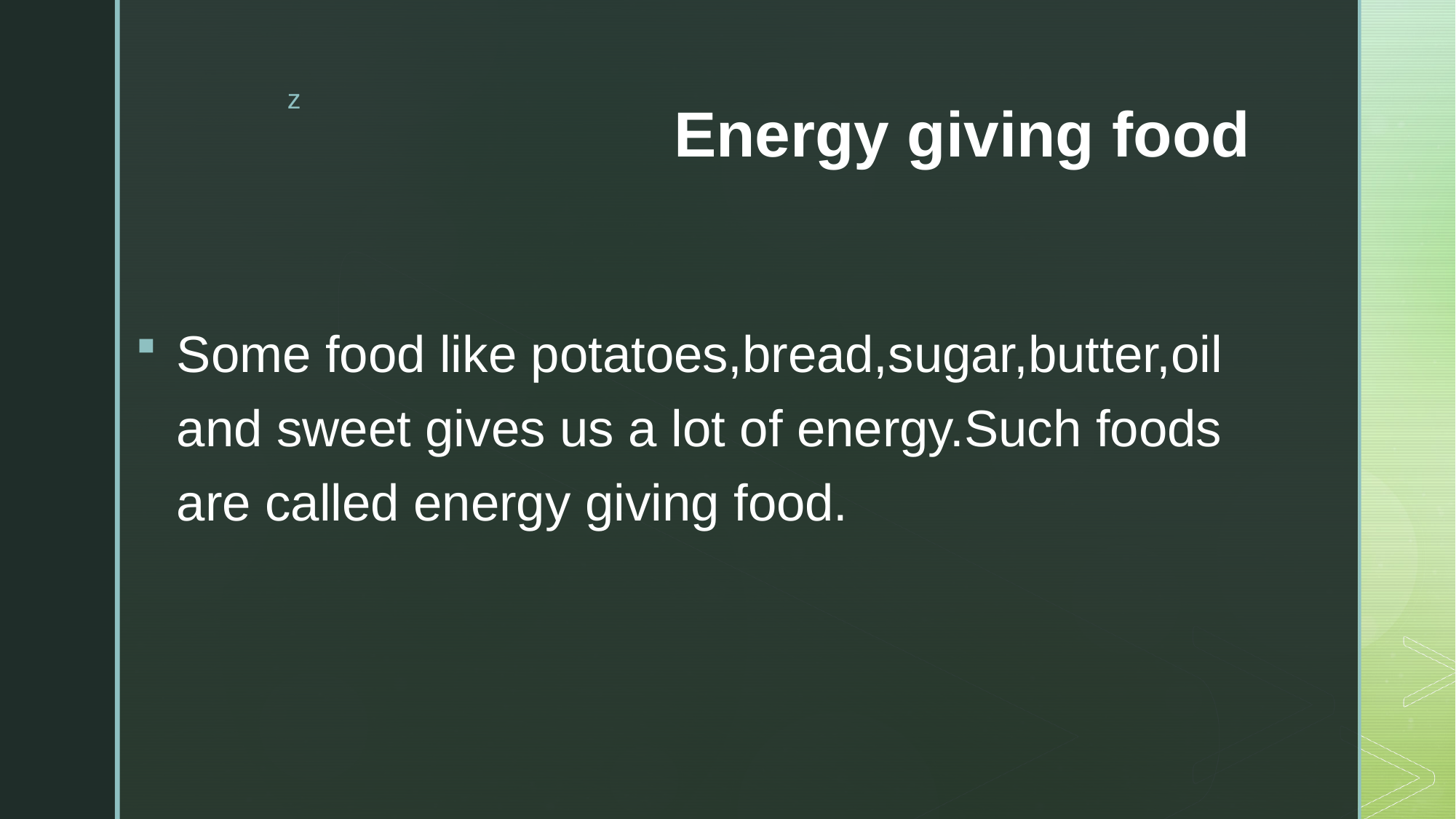

Some food like potatoes,bread,sugar,butter,oil and sweet gives us a lot of energy.Such foods are called energy giving food.
# Energy giving food